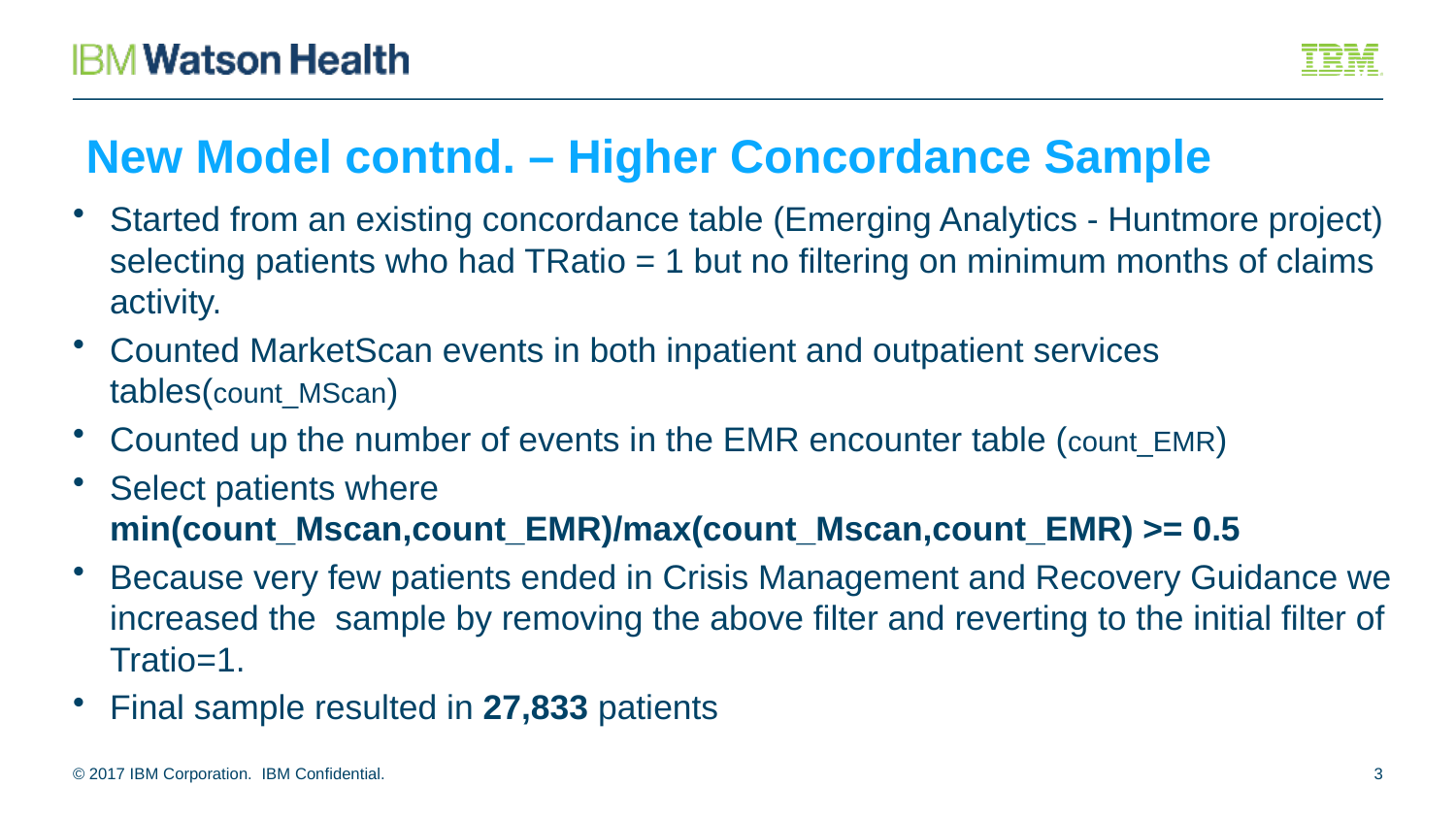

# New Model contnd. – Higher Concordance Sample
Started from an existing concordance table (Emerging Analytics - Huntmore project) selecting patients who had TRatio = 1 but no filtering on minimum months of claims activity.
Counted MarketScan events in both inpatient and outpatient services tables(count_MScan)
Counted up the number of events in the EMR encounter table (count_EMR)
Select patients where  min(count_Mscan,count_EMR)/max(count_Mscan,count_EMR) >= 0.5
Because very few patients ended in Crisis Management and Recovery Guidance we increased the  sample by removing the above filter and reverting to the initial filter of Tratio=1.
Final sample resulted in 27,833 patients

© 2017 IBM Corporation.  IBM Confidential.
3